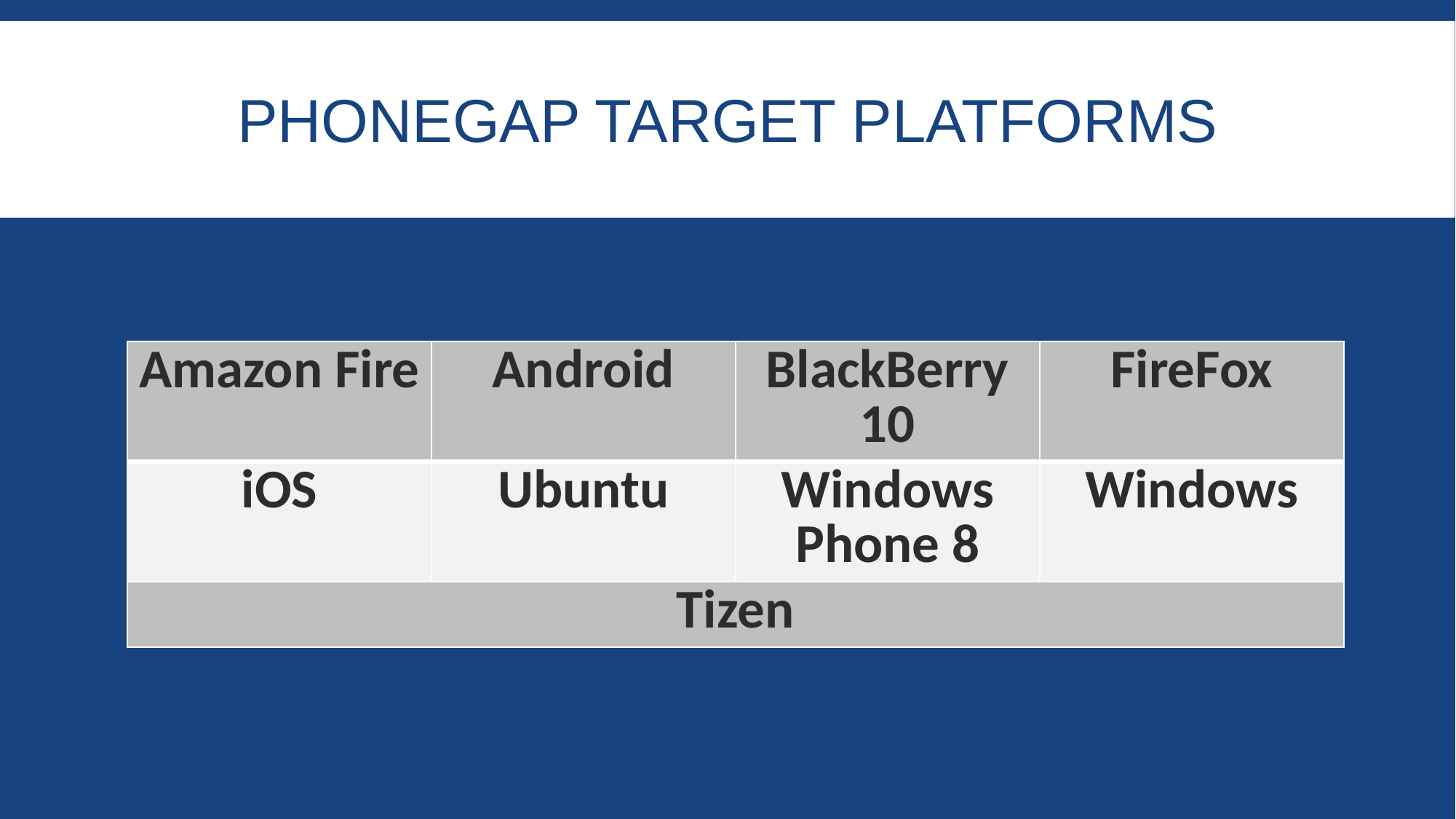

# PhoneGap Target Platforms
| Amazon Fire | Android | BlackBerry 10 | FireFox |
| --- | --- | --- | --- |
| iOS | Ubuntu | Windows Phone 8 | Windows |
| Tizen |  |  |  |